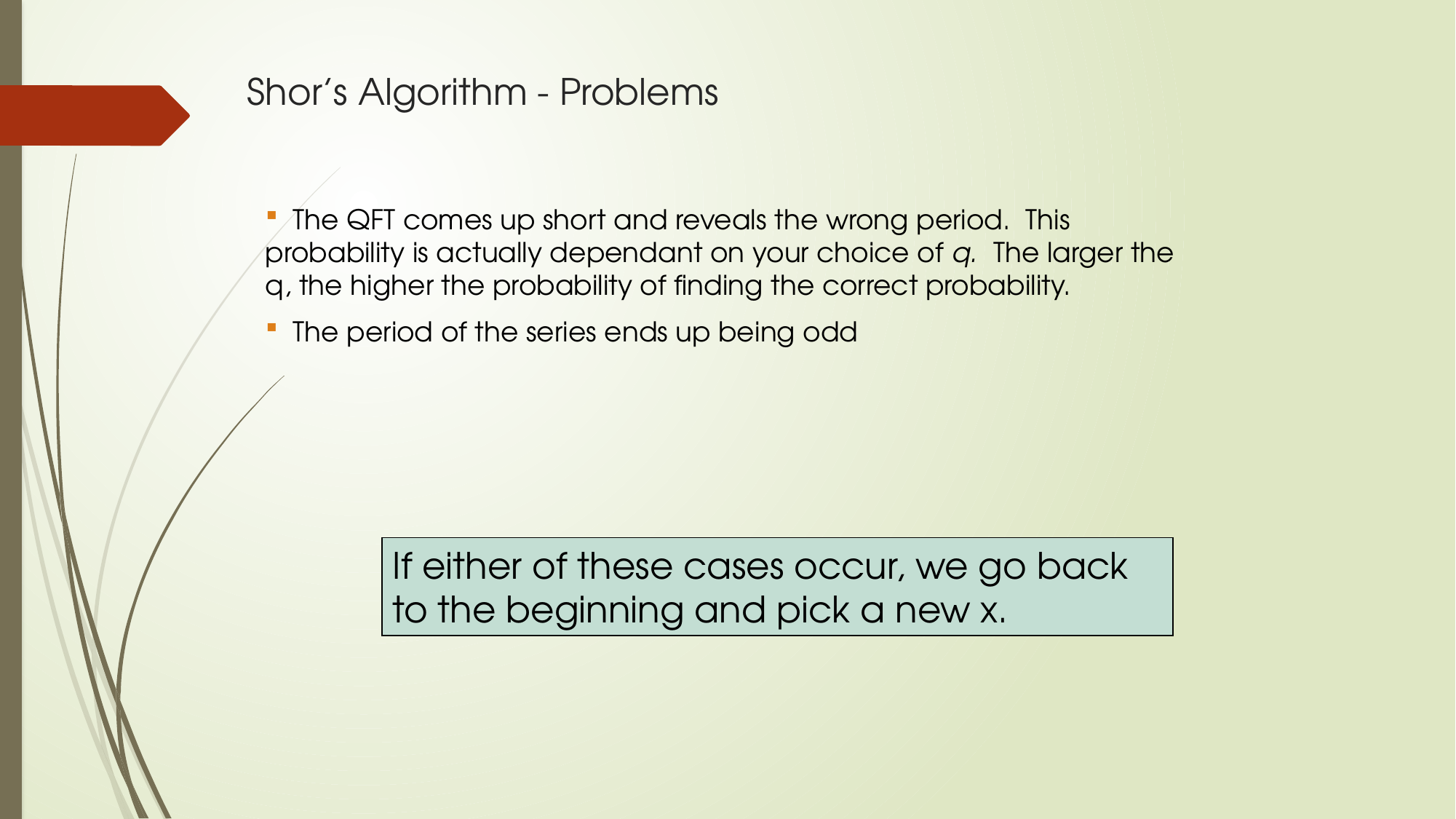

# Shor’s Algorithm - Problems
  The QFT comes up short and reveals the wrong period.  This probability is actually dependant on your choice of q.  The larger the q, the higher the probability of finding the correct probability.
  The period of the series ends up being odd
If either of these cases occur, we go back to the beginning and pick a new x.